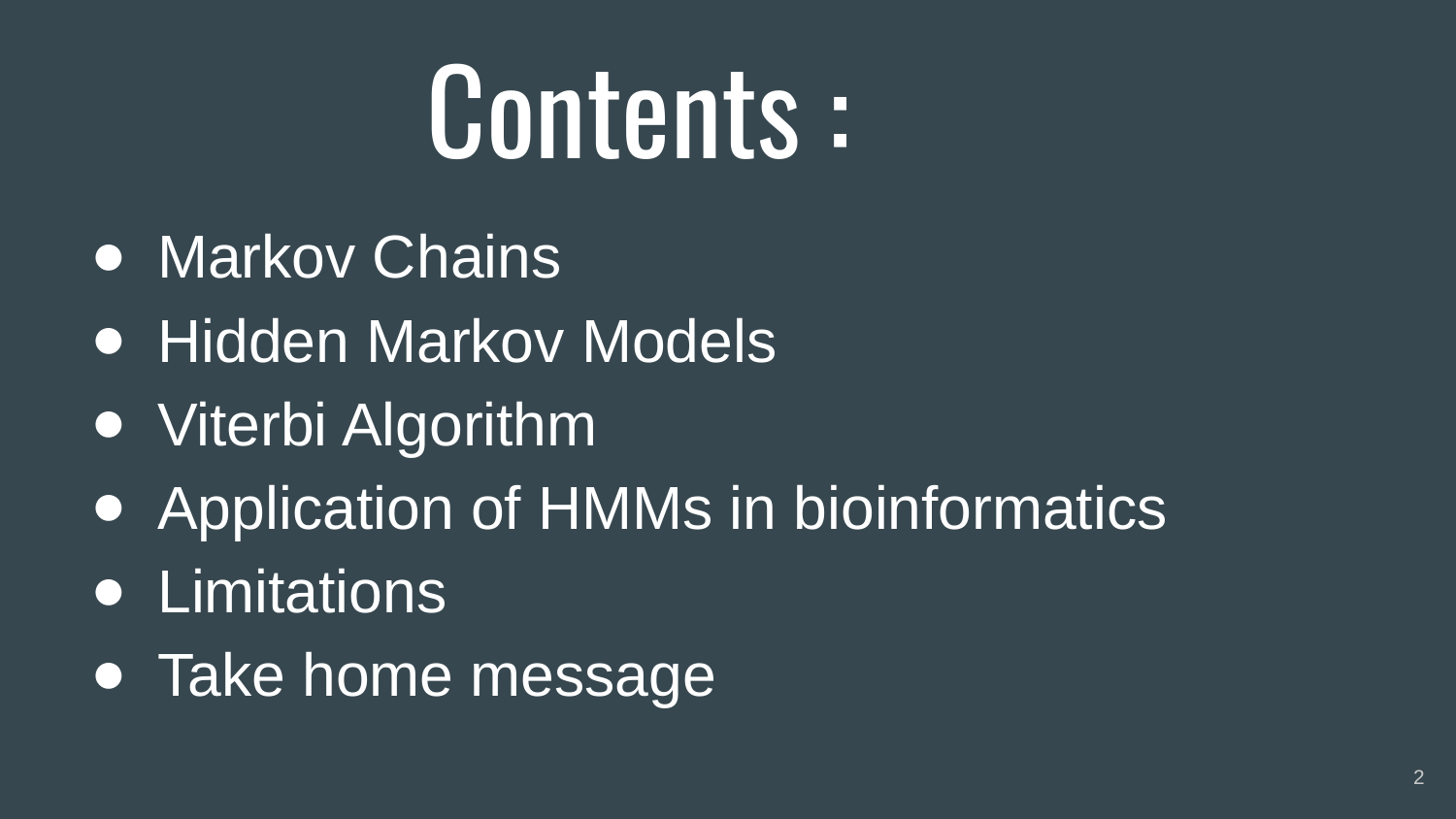

# Contents :

Markov Chains
Hidden Markov Models
Viterbi Algorithm
Application of HMMs in bioinformatics
Limitations
Take home message

2